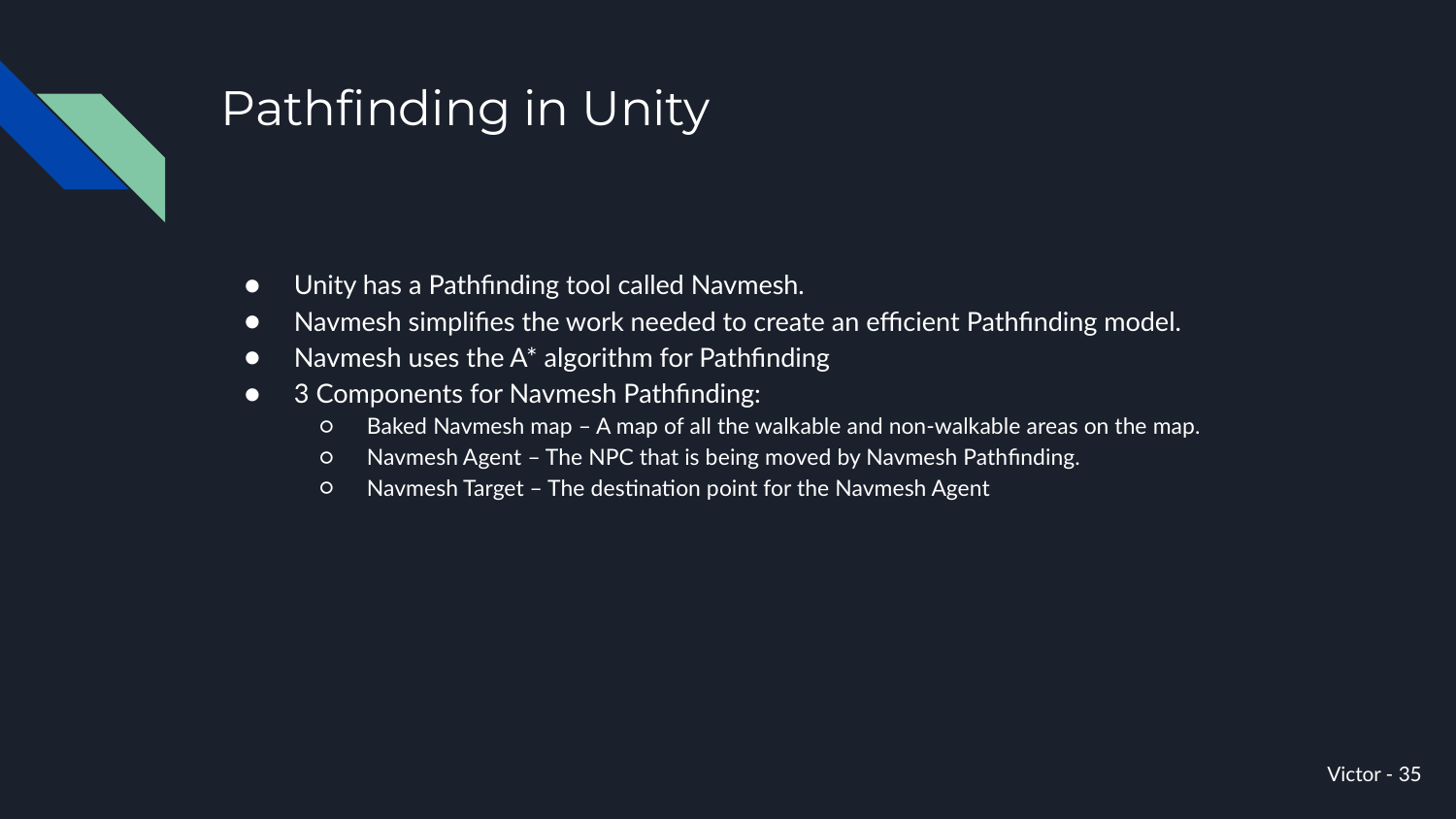

# Pathfinding in Unity
Unity has a Pathfinding tool called Navmesh.
Navmesh simplifies the work needed to create an efficient Pathfinding model.
Navmesh uses the A* algorithm for Pathfinding
3 Components for Navmesh Pathfinding:
Baked Navmesh map – A map of all the walkable and non-walkable areas on the map.
Navmesh Agent – The NPC that is being moved by Navmesh Pathfinding.
Navmesh Target – The destination point for the Navmesh Agent
Victor - 35